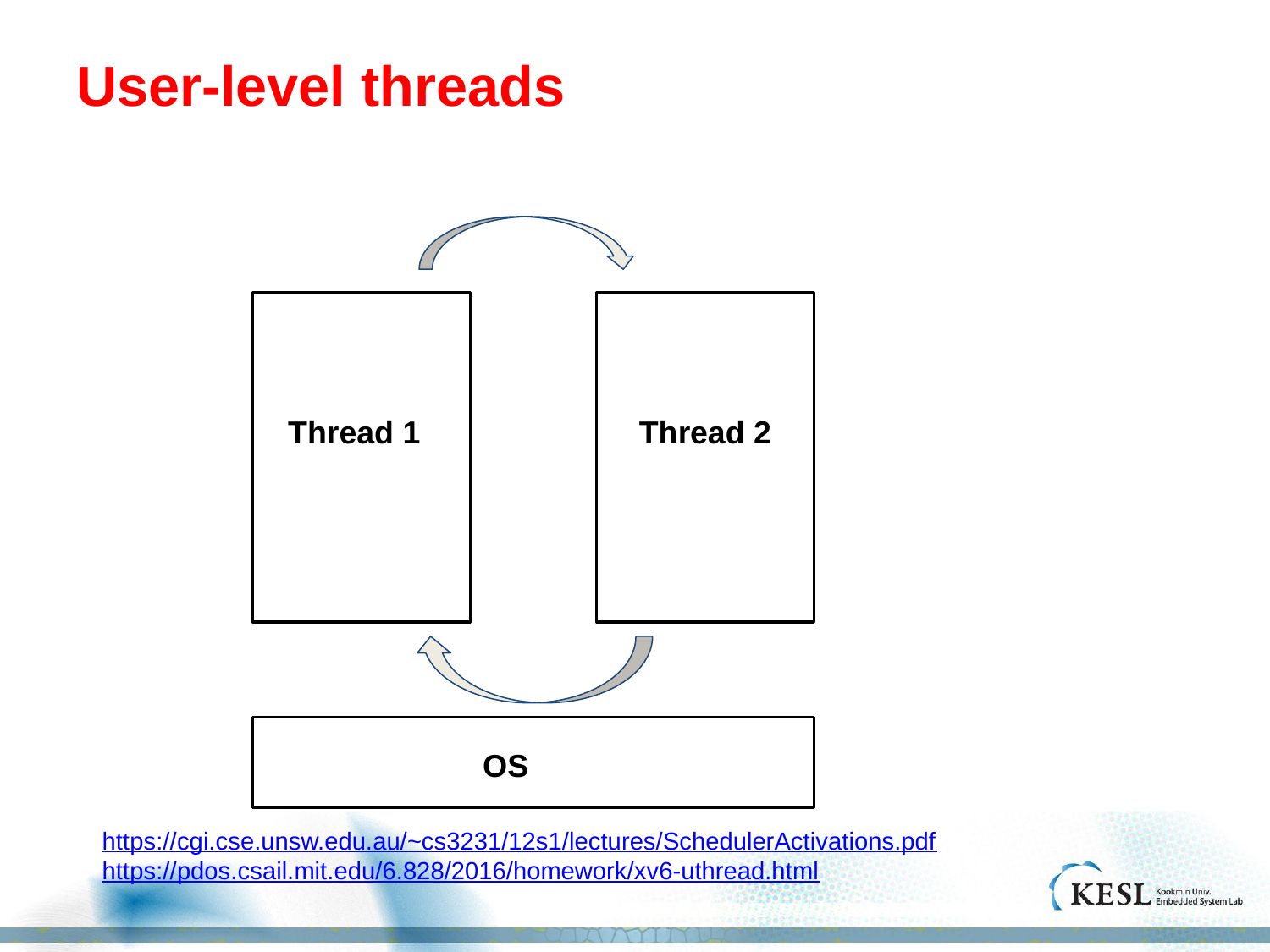

# User-level threads

Thread 1
Thread 2

https://cgi.cse.unsw.edu.au/~cs3231/12s1/lectures/SchedulerActivations.pdf
https://pdos.csail.mit.edu/6.828/2016/homework/xv6-uthread.html

OS